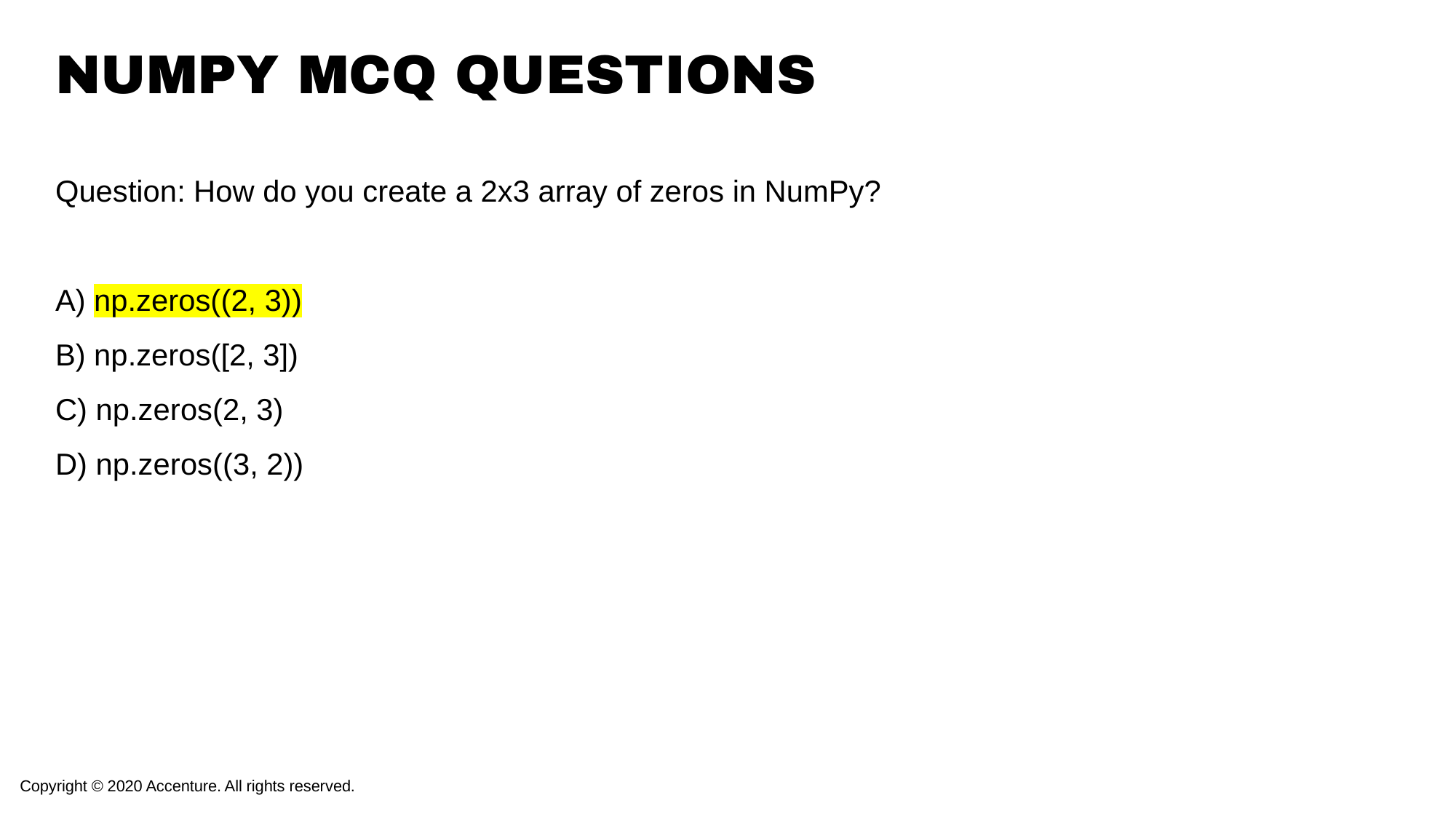

# Numpy mcq questions

Question: How do you create a 2x3 array of zeros in NumPy?

A) np.zeros((2, 3))
B) np.zeros([2, 3])
C) np.zeros(2, 3)
D) np.zeros((3, 2))